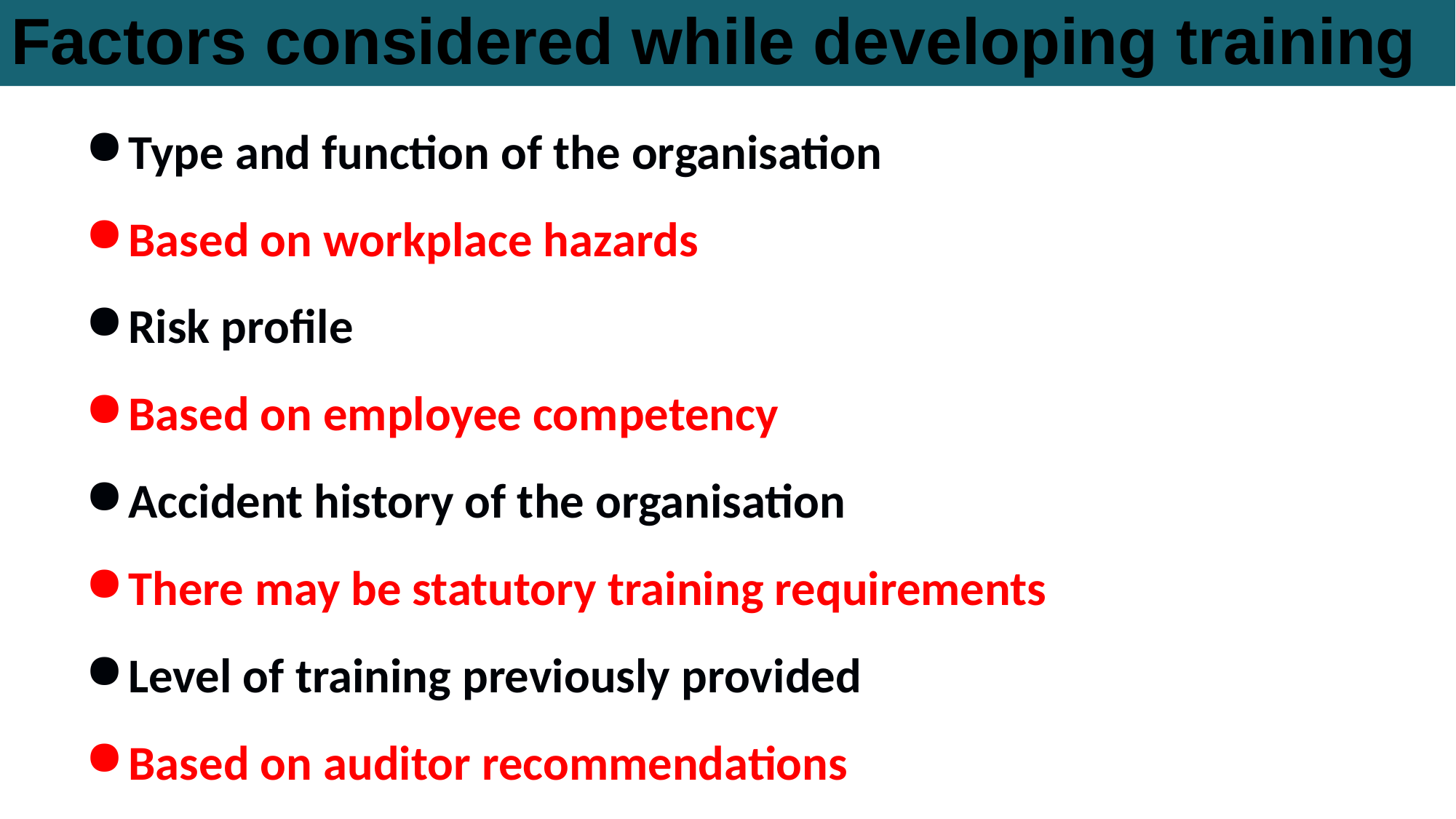

# Factors considered while developing training
Type and function of the organisation
Based on workplace hazards
Risk profile
Based on employee competency
Accident history of the organisation
There may be statutory training requirements
Level of training previously provided
Based on auditor recommendations